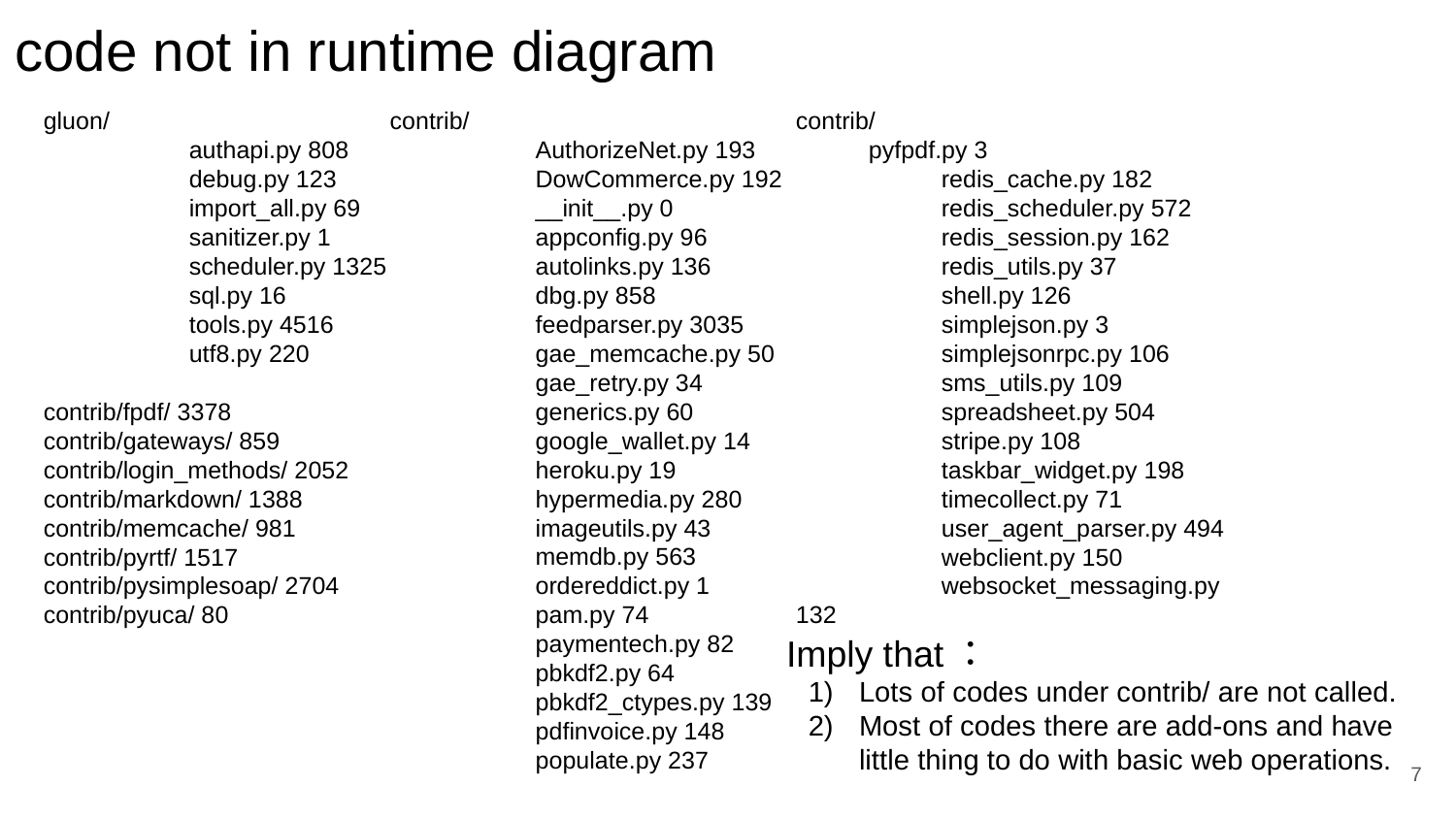

# code not in runtime diagram
gluon/
	authapi.py 808
	debug.py 123
	import_all.py 69
	sanitizer.py 1
	scheduler.py 1325
	sql.py 16
	tools.py 4516
	utf8.py 220

contrib/fpdf/ 3378
contrib/gateways/ 859
contrib/login_methods/ 2052
contrib/markdown/ 1388
contrib/memcache/ 981
contrib/pyrtf/ 1517
contrib/pysimplesoap/ 2704
contrib/pyuca/ 80

contrib/
	AuthorizeNet.py 193
	DowCommerce.py 192
	__init__.py 0
	appconfig.py 96
	autolinks.py 136
	dbg.py 858
	feedparser.py 3035
	gae_memcache.py 50
	gae_retry.py 34
	generics.py 60
	google_wallet.py 14
	heroku.py 19
	hypermedia.py 280
	imageutils.py 43
	memdb.py 563
	ordereddict.py 1
	pam.py 74
	paymentech.py 82
	pbkdf2.py 64
	pbkdf2_ctypes.py 139
	pdfinvoice.py 148
	populate.py 237

contrib/
pyfpdf.py 3
	redis_cache.py 182
	redis_scheduler.py 572
	redis_session.py 162
	redis_utils.py 37
	shell.py 126
	simplejson.py 3
	simplejsonrpc.py 106
	sms_utils.py 109
	spreadsheet.py 504
	stripe.py 108
	taskbar_widget.py 198
	timecollect.py 71
	user_agent_parser.py 494
	webclient.py 150
	websocket_messaging.py 132
Imply that：
Lots of codes under contrib/ are not called.
Most of codes there are add-ons and have little thing to do with basic web operations.
7